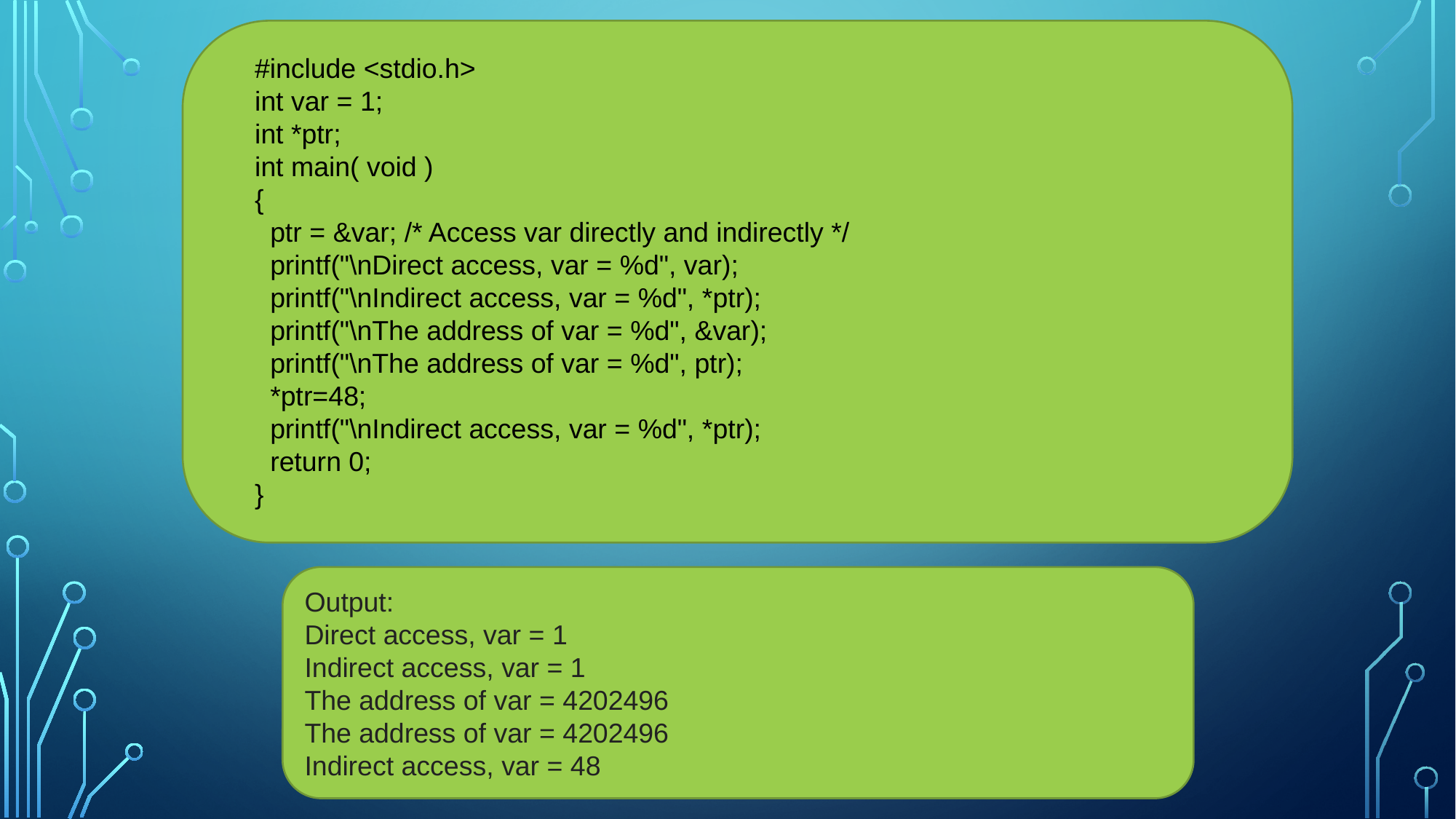

#include <stdio.h>
int var = 1;
int *ptr;
int main( void )
{
  ptr = &var; /* Access var directly and indirectly */
  printf("\nDirect access, var = %d", var);
  printf("\nIndirect access, var = %d", *ptr);
  printf("\nThe address of var = %d", &var);
  printf("\nThe address of var = %d", ptr);
  *ptr=48;
  printf("\nIndirect access, var = %d", *ptr);
  return 0;
}
Output:
Direct access, var = 1
Indirect access, var = 1
The address of var = 4202496
The address of var = 4202496
Indirect access, var = 48